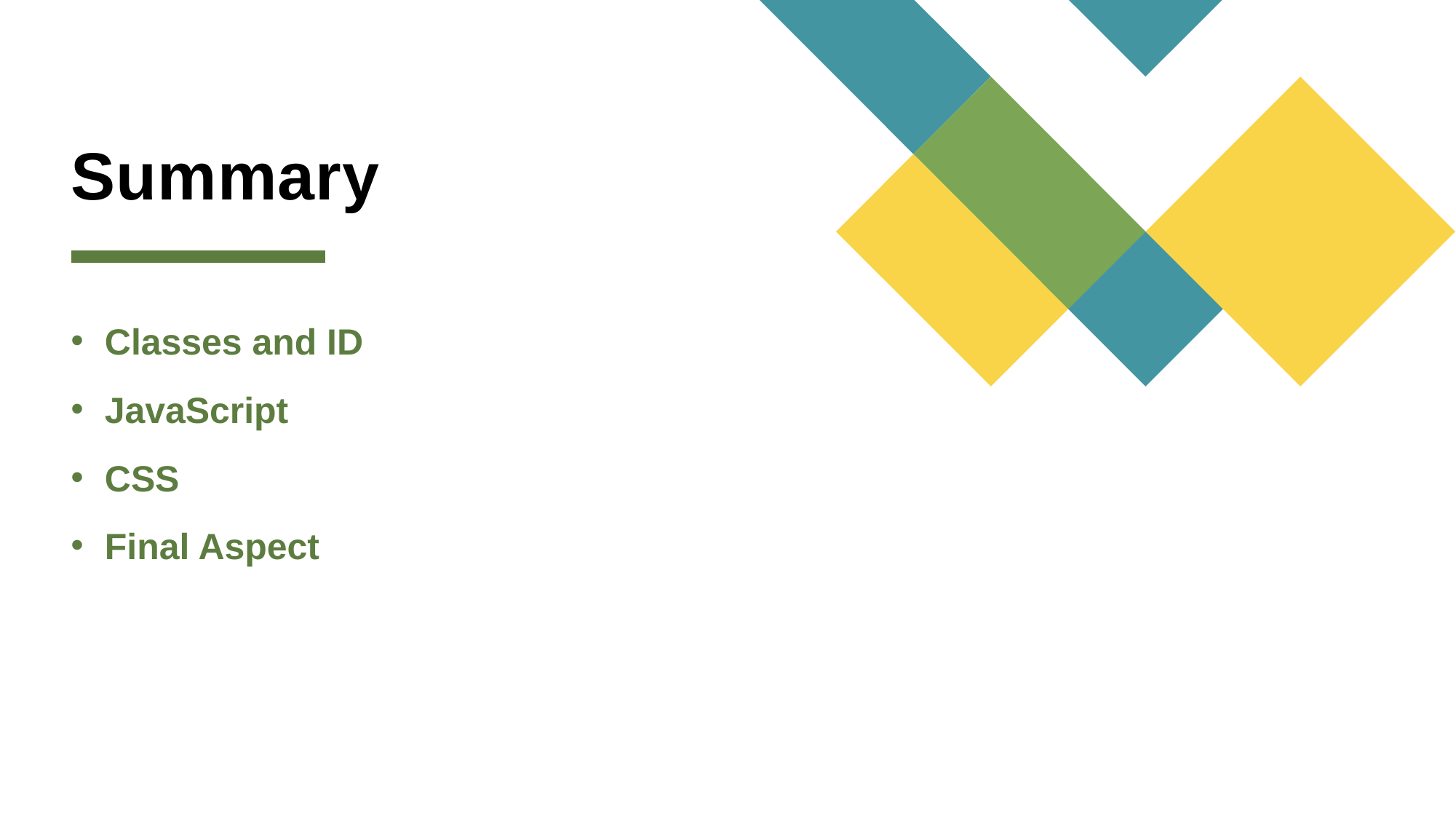

# Summary
Classes and ID
JavaScript
CSS
Final Aspect